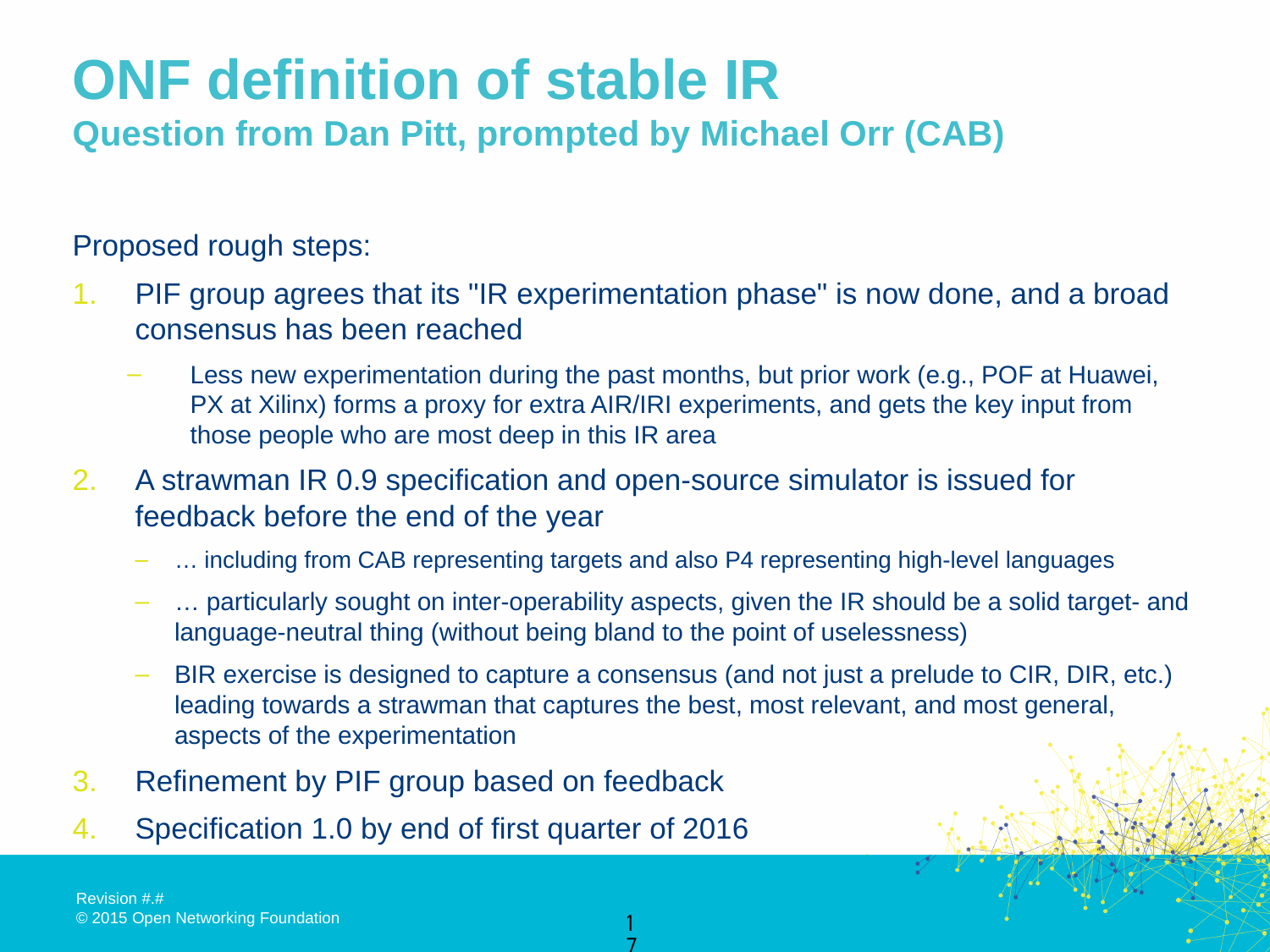

# ONF definition of stable IR Question from Dan Pitt, prompted by Michael Orr (CAB)
Proposed rough steps:
PIF group agrees that its "IR experimentation phase" is now done, and a broad consensus has been reached
Less new experimentation during the past months, but prior work (e.g., POF at Huawei, PX at Xilinx) forms a proxy for extra AIR/IRI experiments, and gets the key input from those people who are most deep in this IR area
A strawman IR 0.9 specification and open-source simulator is issued for feedback before the end of the year
… including from CAB representing targets and also P4 representing high-level languages
… particularly sought on inter-operability aspects, given the IR should be a solid target- and language-neutral thing (without being bland to the point of uselessness)
BIR exercise is designed to capture a consensus (and not just a prelude to CIR, DIR, etc.) leading towards a strawman that captures the best, most relevant, and most general, aspects of the experimentation
Refinement by PIF group based on feedback
Specification 1.0 by end of first quarter of 2016

17